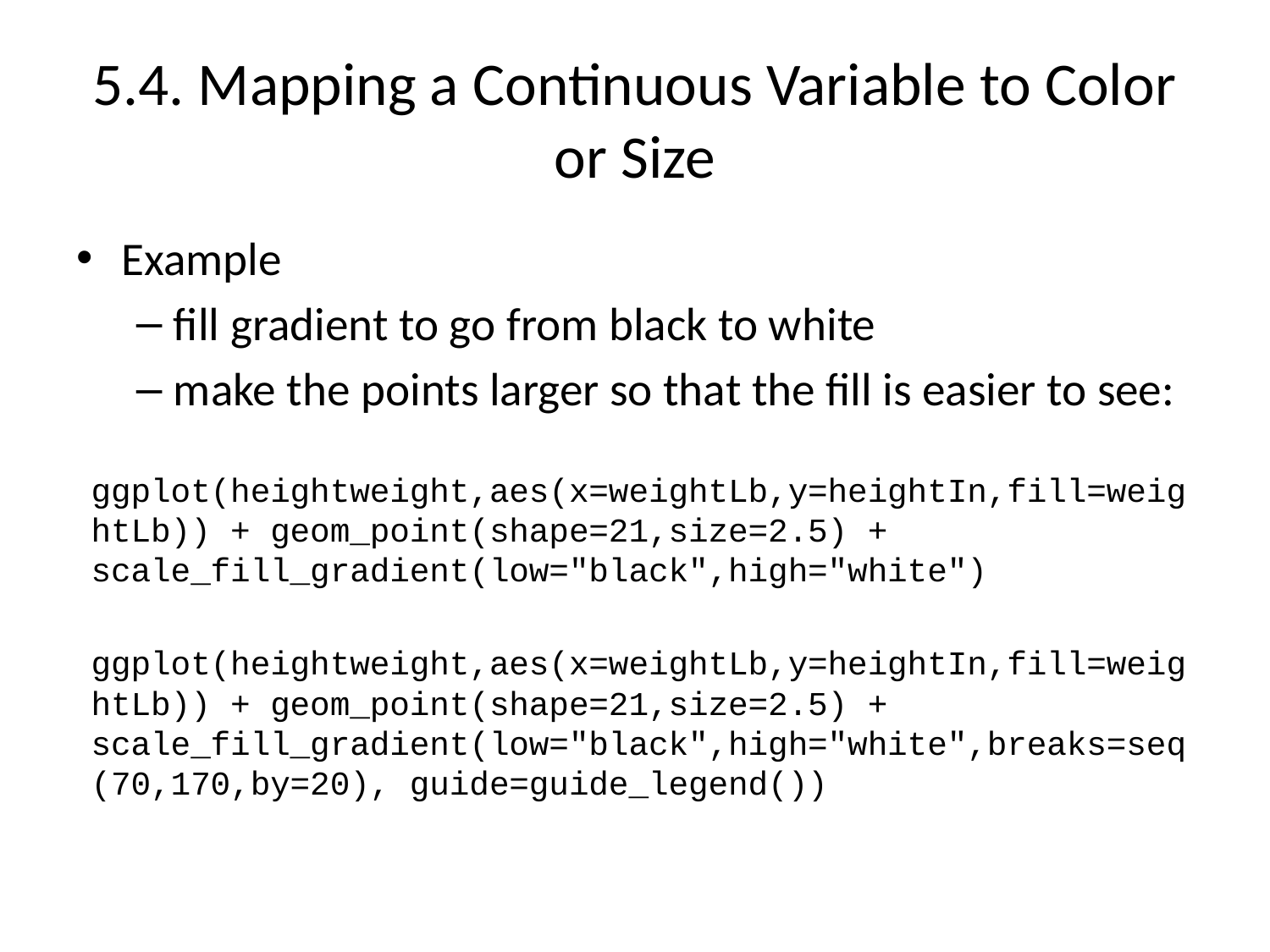

# 5.4. Mapping a Continuous Variable to Color or Size
Example
fill gradient to go from black to white
make the points larger so that the fill is easier to see:

ggplot(heightweight,aes(x=weightLb,y=heightIn,fill=weightLb)) + geom_point(shape=21,size=2.5) + scale_fill_gradient(low="black",high="white")

ggplot(heightweight,aes(x=weightLb,y=heightIn,fill=weightLb)) + geom_point(shape=21,size=2.5) + scale_fill_gradient(low="black",high="white",breaks=seq(70,170,by=20), guide=guide_legend())